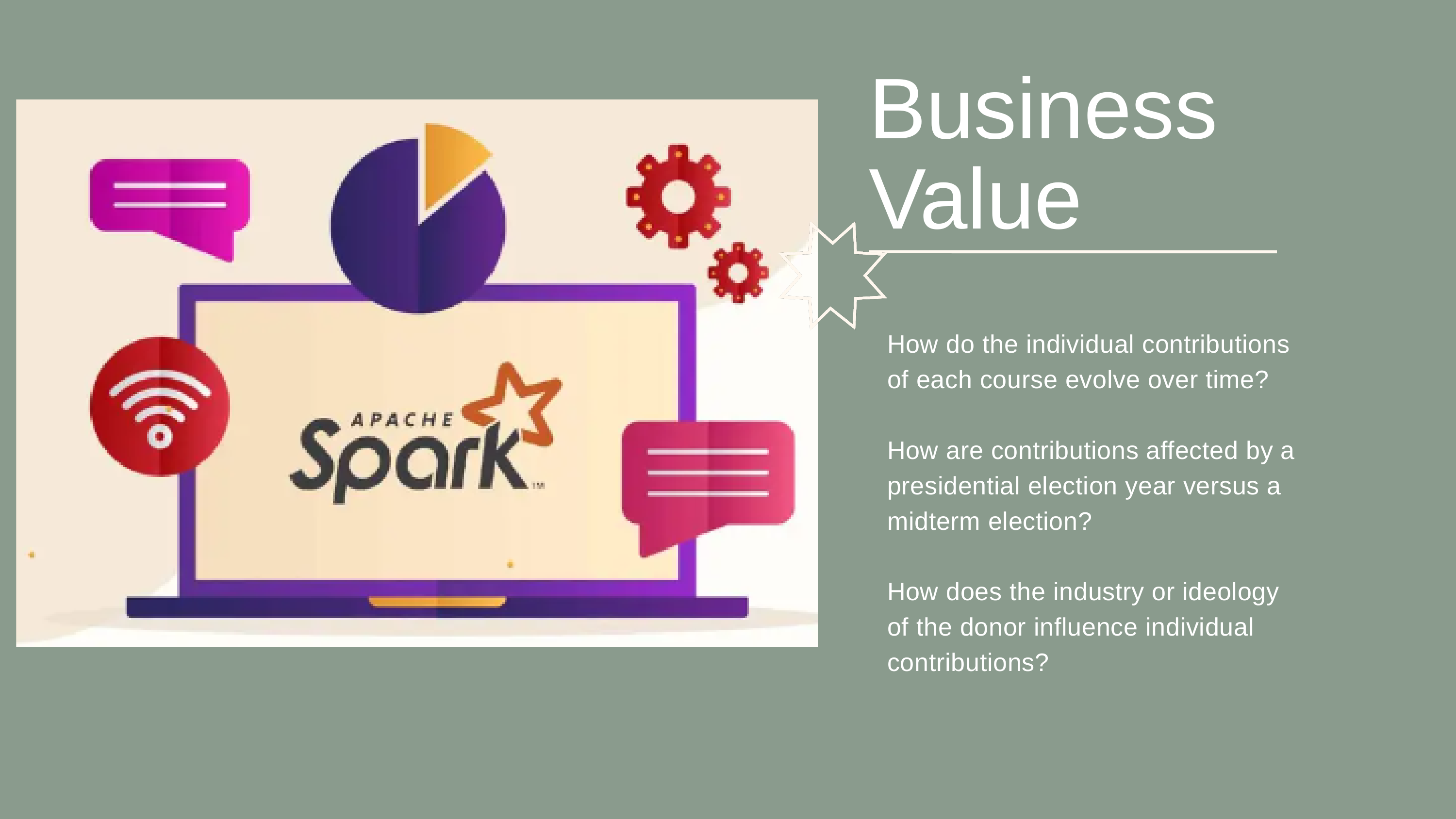

Business Value

How do the individual contributions of each course evolve over time?

How are contributions affected by a presidential election year versus a midterm election?

How does the industry or ideology of the donor influence individual contributions?